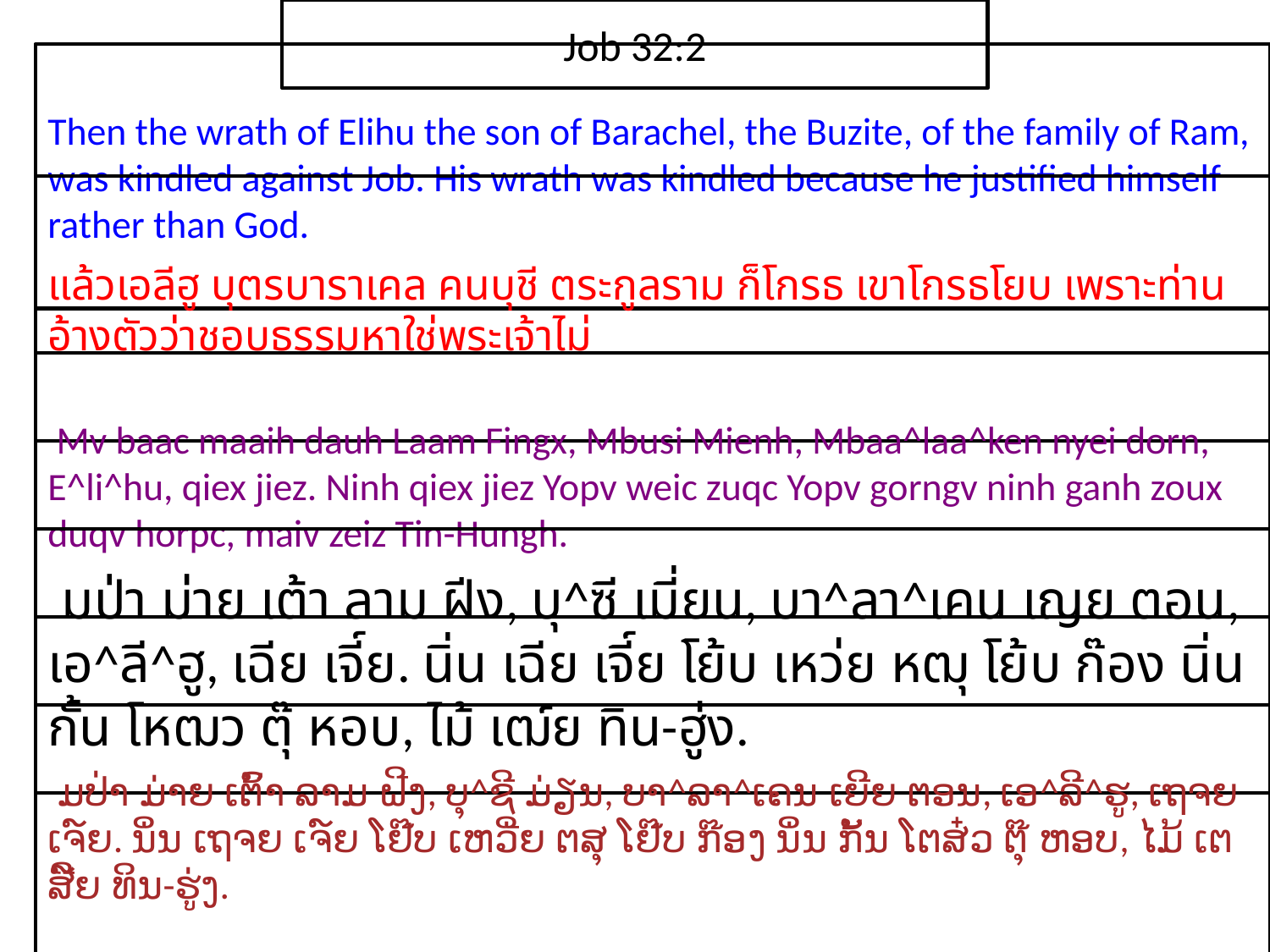

Job 32:2
Then the wrath of Elihu the son of Barachel, the Buzite, of the family of Ram, was kindled against Job. His wrath was kindled because he justified himself rather than God.
แล้ว​เอ​ลีฮู บุตร​บา​รา​เคล คน​บุ​ชี ตระกูล​ราม ​ก็​โกรธ เขา​โกรธ​โยบ เพราะ​ท่าน​อ้าง​ตัว​ว่า​ชอบธรรม​หา​ใช่​พระ​เจ้า​ไม่​
 Mv baac maaih dauh Laam Fingx, Mbusi Mienh, Mbaa^laa^ken nyei dorn, E^li^hu, qiex jiez. Ninh qiex jiez Yopv weic zuqc Yopv gorngv ninh ganh zoux duqv horpc, maiv zeiz Tin-Hungh.
 มป่า ม่าย เต้า ลาม ฝีง, บุ^ซี เมี่ยน, บา^ลา^เคน เญย ตอน, เอ^ลี^ฮู, เฉีย เจี์ย. นิ่น เฉีย เจี์ย โย้บ เหว่ย หฒุ โย้บ ก๊อง นิ่น กั้น โหฒว ตุ๊ หอบ, ไม้ เฒ์ย ทิน-ฮู่ง.
 ມປ່າ ມ່າຍ ເຕົ້າ ລາມ ຝີງ, ບຸ^ຊີ ມ່ຽນ, ບາ^ລາ^ເຄນ ເຍີຍ ຕອນ, ເອ^ລີ^ຮູ, ເຖຈຍ ເຈ໌ຍ. ນິ່ນ ເຖຈຍ ເຈ໌ຍ ໂຢ໊ບ ເຫວີ່ຍ ຕສຸ ໂຢ໊ບ ກ໊ອງ ນິ່ນ ກັ້ນ ໂຕສ໋ວ ຕຸ໊ ຫອບ, ໄມ້ ເຕສີ໌ຍ ທິນ-ຮູ່ງ.